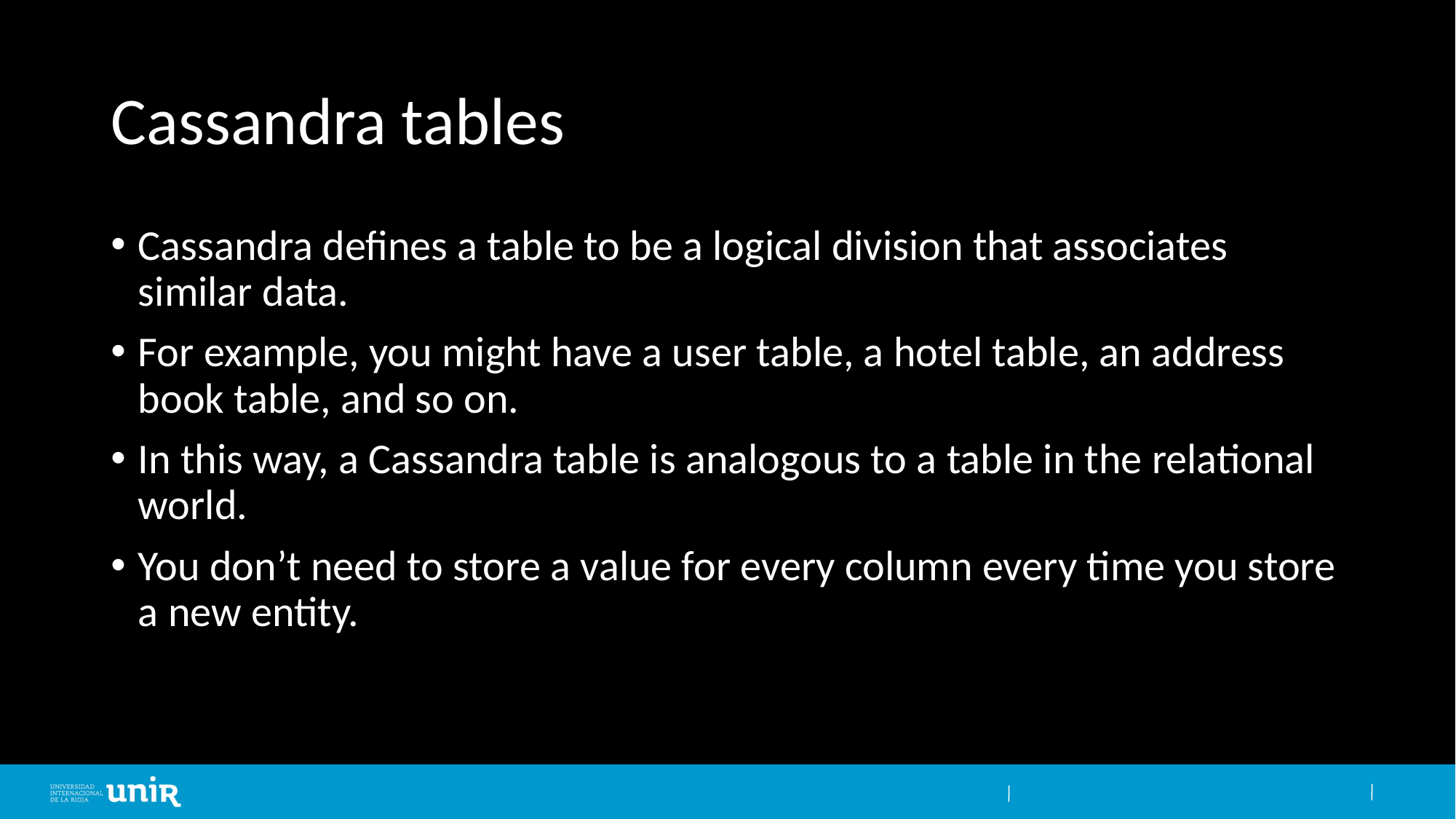

# Cassandra tables
Cassandra defines a table to be a logical division that associates similar data.
For example, you might have a user table, a hotel table, an address book table, and so on.
In this way, a Cassandra table is analogous to a table in the relational world.
You don’t need to store a value for every column every time you store a new entity.